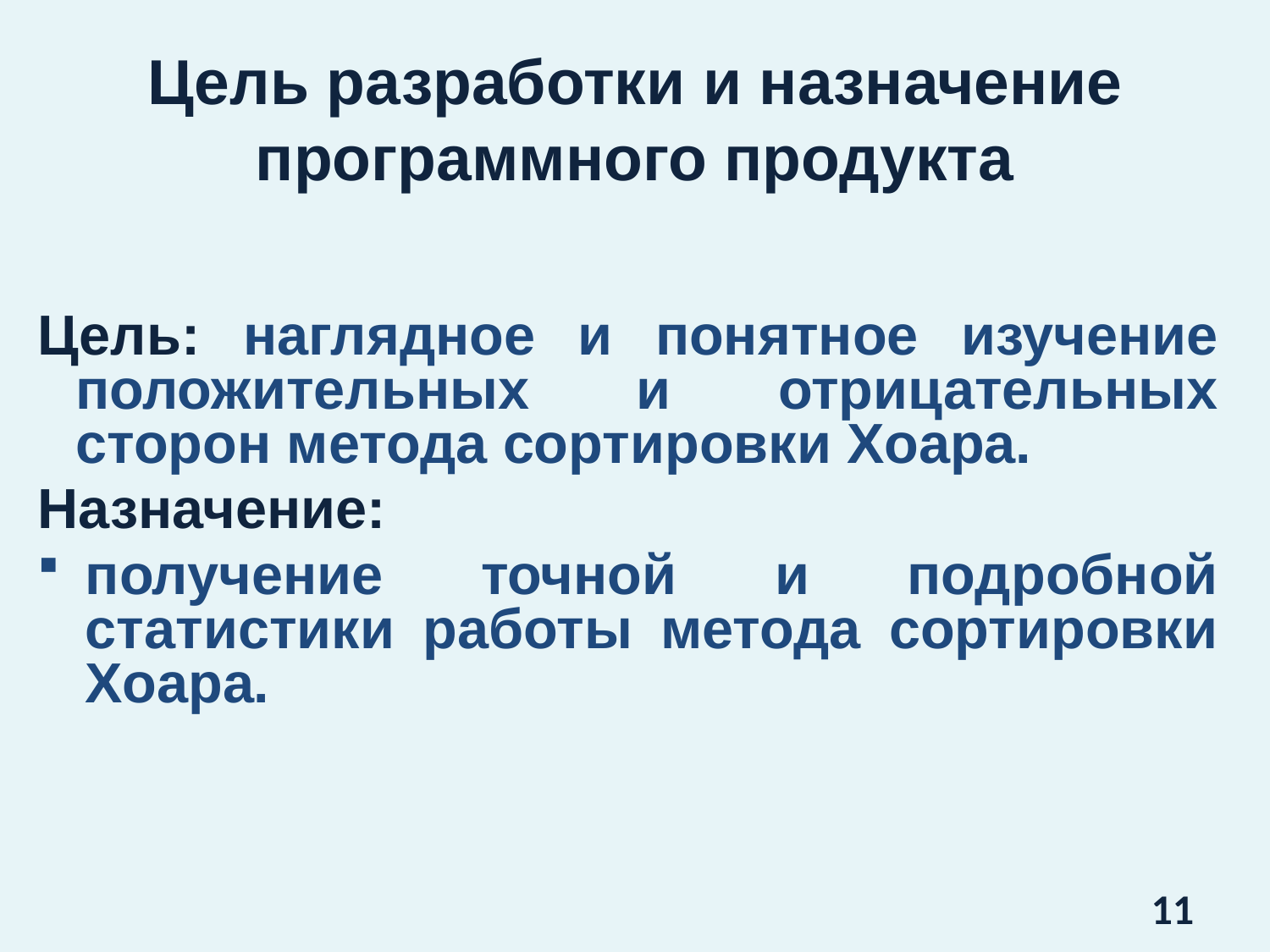

# Цель разработки и назначение программного продукта

Цель: наглядное и понятное изучение положительных и отрицательных сторон метода сортировки Хоара.
Назначение:
получение точной и подробной статистики работы метода сортировки Хоара.
11